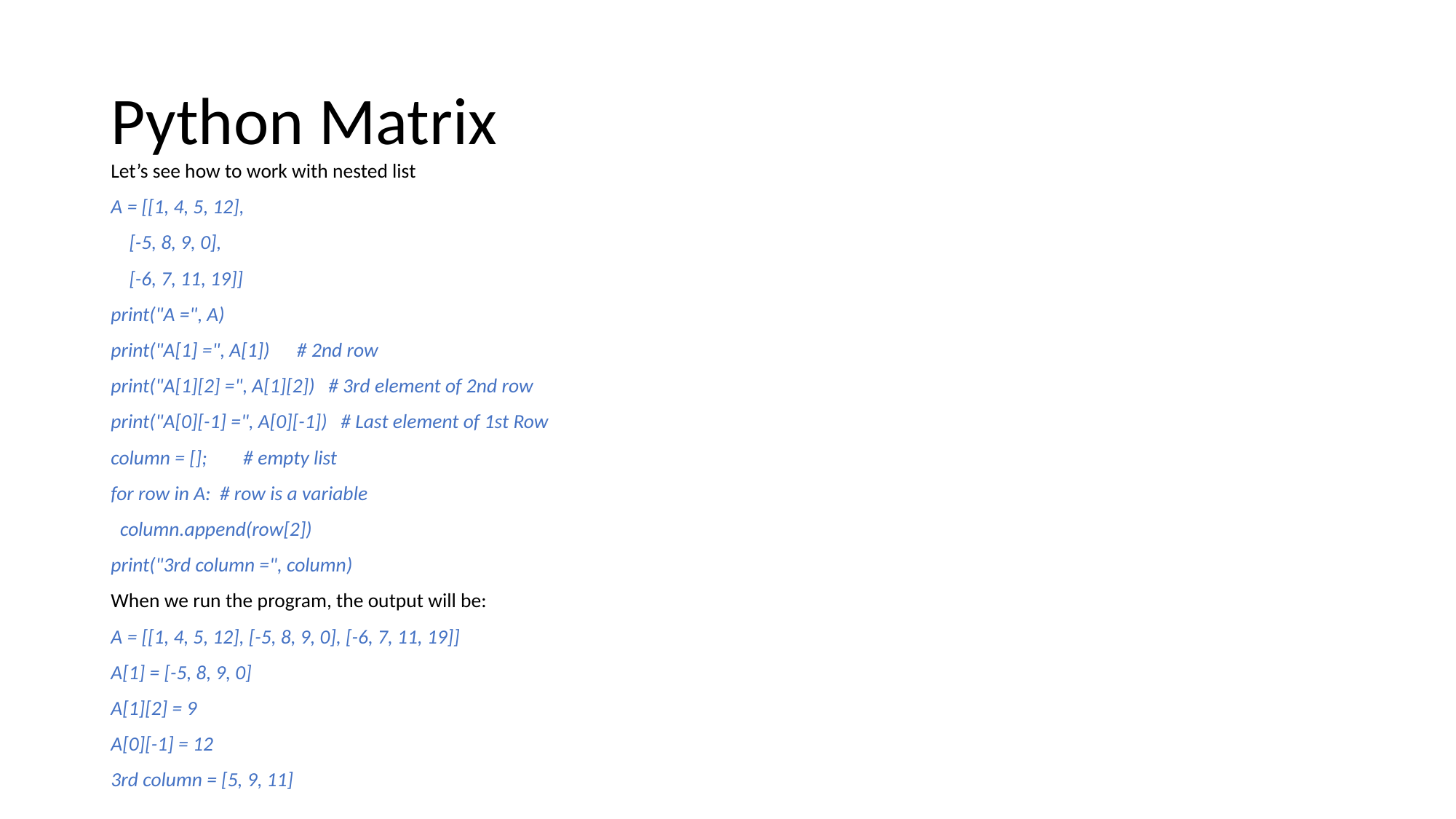

# Python Matrix
Let’s see how to work with nested list
A = [[1, 4, 5, 12],
    [-5, 8, 9, 0],
    [-6, 7, 11, 19]]
print("A =", A)
print("A[1] =", A[1])      # 2nd row
print("A[1][2] =", A[1][2])   # 3rd element of 2nd row
print("A[0][-1] =", A[0][-1])   # Last element of 1st Row
column = [];        # empty list
for row in A:  # row is a variable
  column.append(row[2])
print("3rd column =", column)
When we run the program, the output will be:
A = [[1, 4, 5, 12], [-5, 8, 9, 0], [-6, 7, 11, 19]]
A[1] = [-5, 8, 9, 0]
A[1][2] = 9
A[0][-1] = 12
3rd column = [5, 9, 11]